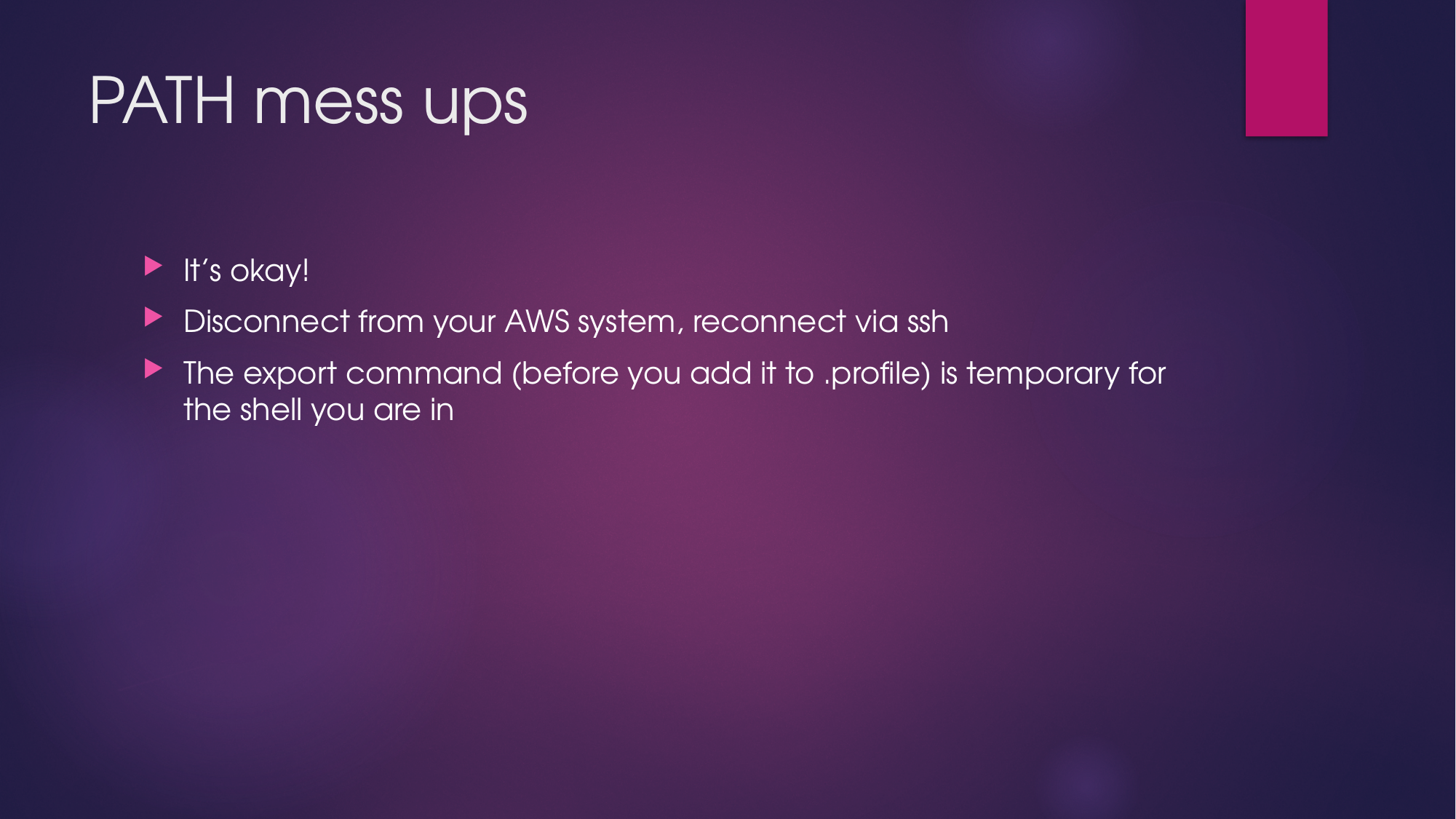

# PATH mess ups
It’s okay!
Disconnect from your AWS system, reconnect via ssh
The export command (before you add it to .profile) is temporary for the shell you are in